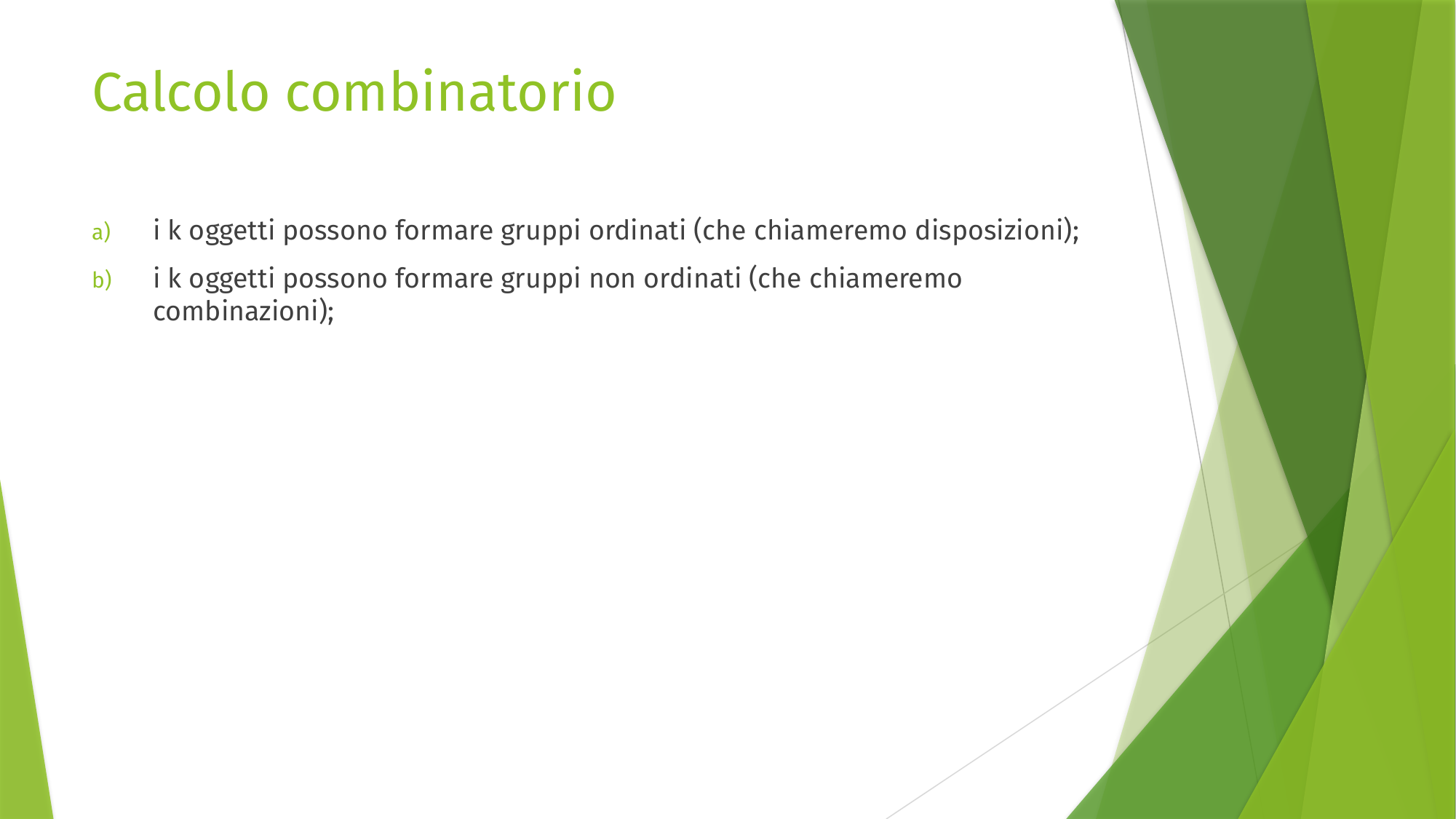

# Calcolo combinatorio
i k oggetti possono formare gruppi ordinati (che chiameremo disposizioni);
i k oggetti possono formare gruppi non ordinati (che chiameremo combinazioni);